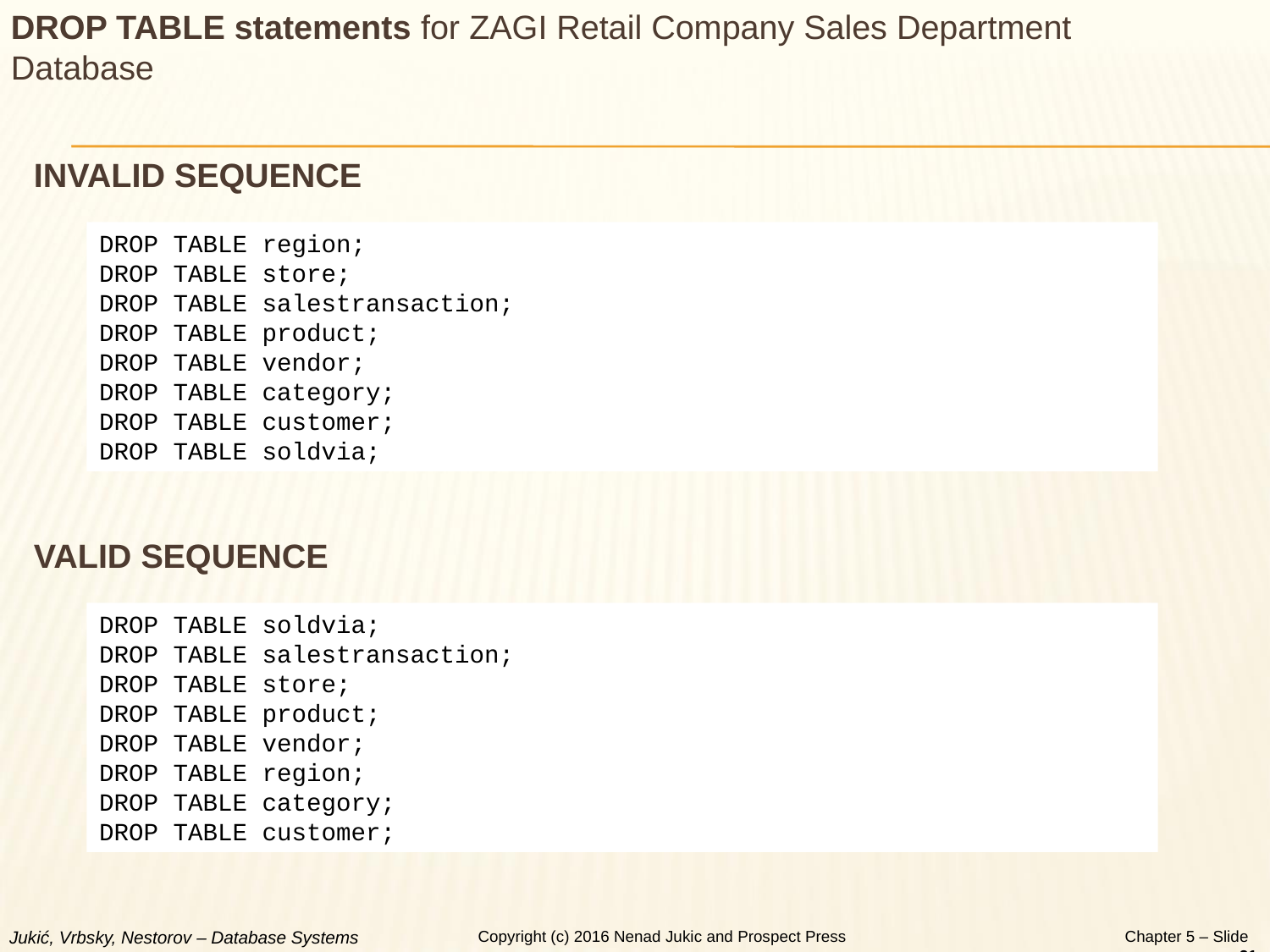

DROP TABLE statements for ZAGI Retail Company Sales Department Database
INVALID SEQUENCE
DROP TABLE region;
DROP TABLE store;
DROP TABLE salestransaction;
DROP TABLE product;
DROP TABLE vendor;
DROP TABLE category;
DROP TABLE customer;
DROP TABLE soldvia;
VALID SEQUENCE
DROP TABLE soldvia;
DROP TABLE salestransaction;
DROP TABLE store;
DROP TABLE product;
DROP TABLE vendor;
DROP TABLE region;
DROP TABLE category;
DROP TABLE customer;
Jukić, Vrbsky, Nestorov – Database Systems
Chapter 5 – Slide  21